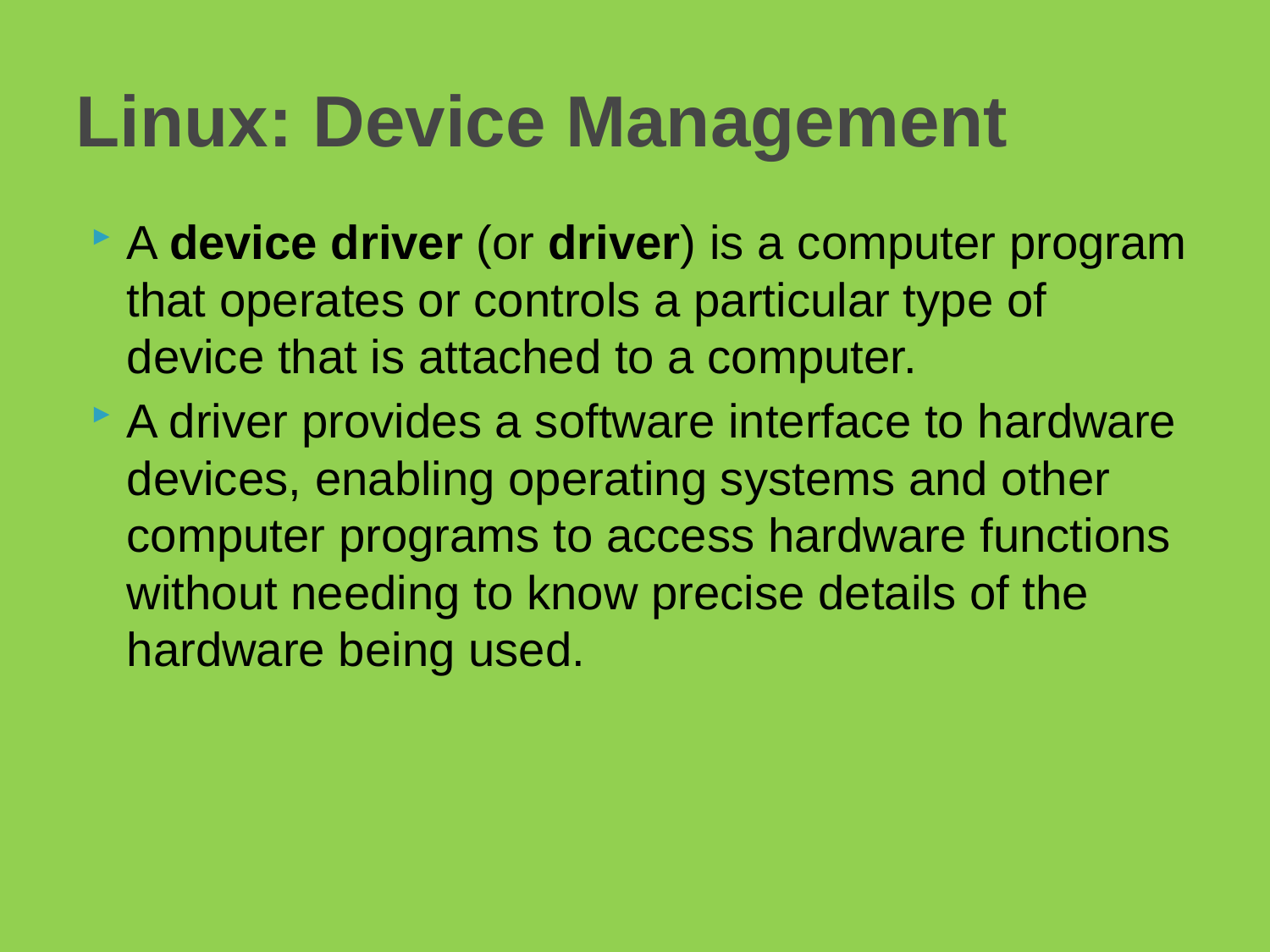

# Linux: Device Management
A device driver (or driver) is a computer program that operates or controls a particular type of device that is attached to a computer.
A driver provides a software interface to hardware devices, enabling operating systems and other computer programs to access hardware functions without needing to know precise details of the hardware being used.